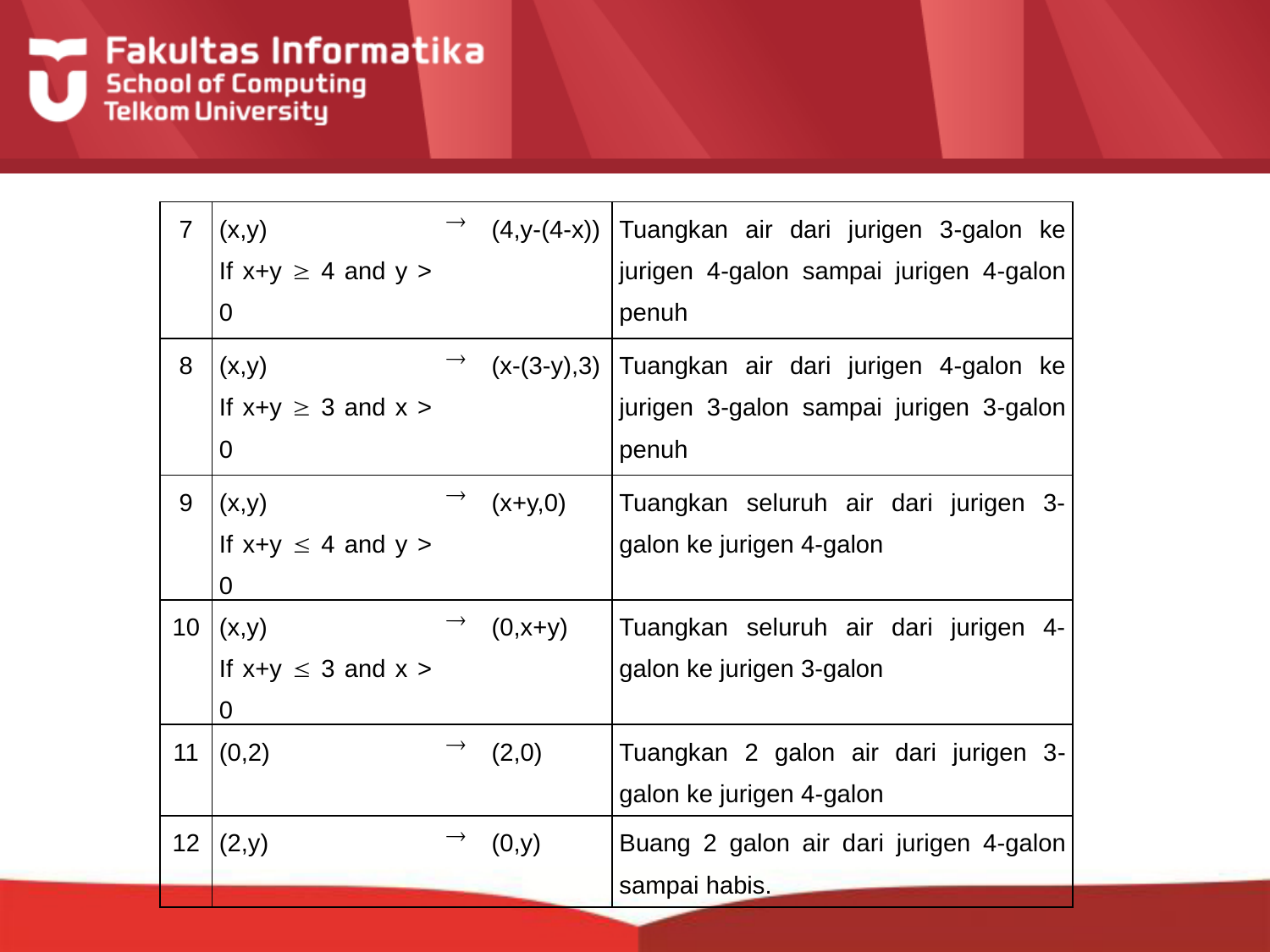

| 7 | (x,y) If x+y ≥ 4 and y > 0 | → | (4,y-(4-x)) | Tuangkan air dari jurigen 3-galon ke jurigen 4-galon sampai jurigen 4-galon penuh |
| --- | --- | --- | --- | --- |
| 8 | (x,y) If x+y ≥ 3 and x > 0 | → | (x-(3-y),3) | Tuangkan air dari jurigen 4-galon ke jurigen 3-galon sampai jurigen 3-galon penuh |
| 9 | (x,y) If x+y ≤ 4 and y > 0 | → | (x+y,0) | Tuangkan seluruh air dari jurigen 3-galon ke jurigen 4-galon |
| 10 | (x,y) If x+y ≤ 3 and x > 0 | → | (0,x+y) | Tuangkan seluruh air dari jurigen 4-galon ke jurigen 3-galon |
| 11 | (0,2) | → | (2,0) | Tuangkan 2 galon air dari jurigen 3-galon ke jurigen 4-galon |
| 12 | (2,y) | → | (0,y) | Buang 2 galon air dari jurigen 4-galon sampai habis. |